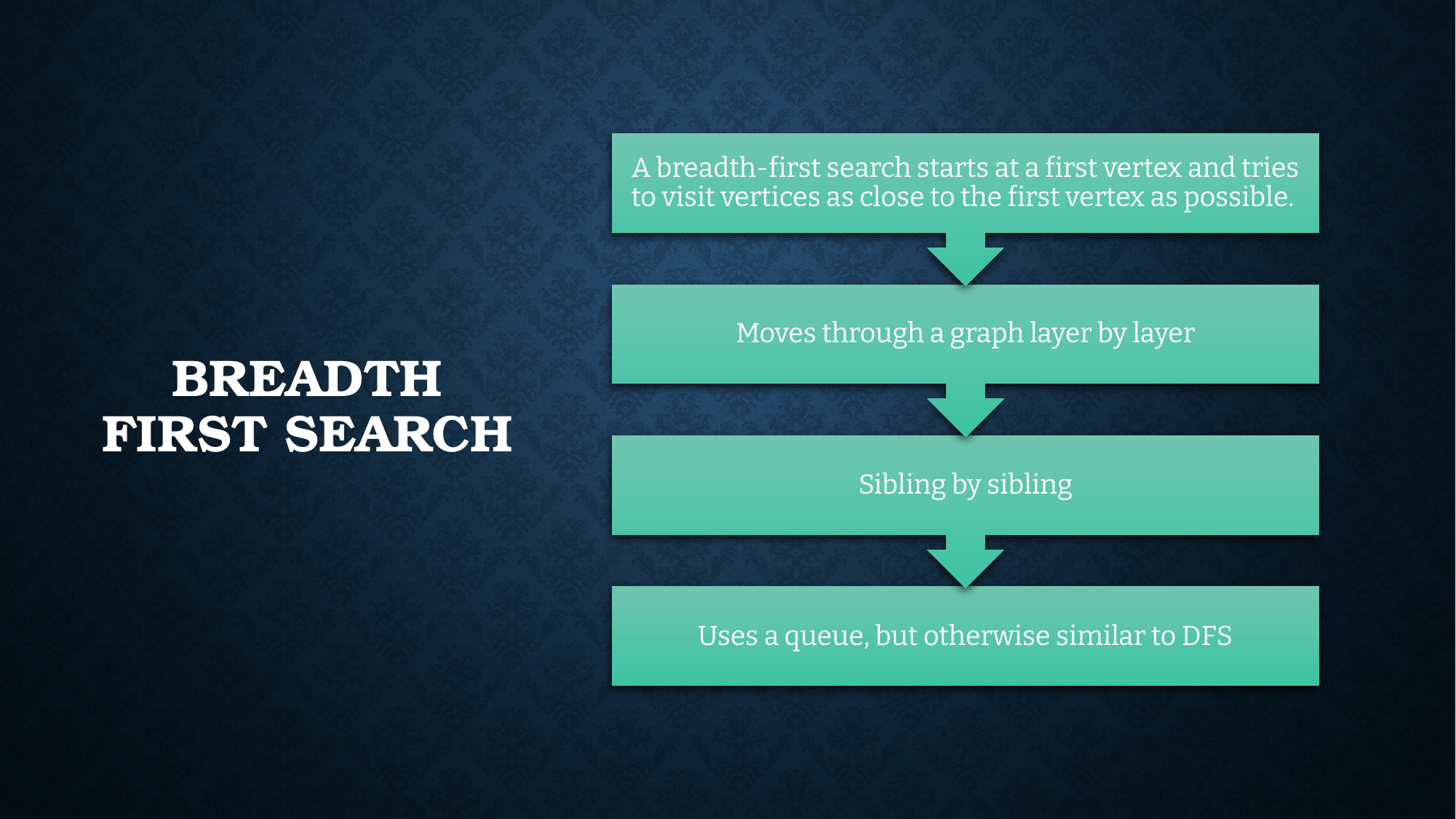

# Breadth first search
Uses a queue, but otherwise similar to DFS
Sibling by sibling
Moves through a graph layer by layer
A breadth-first search starts at a first vertex and tries to visit vertices as close to the first vertex as possible.